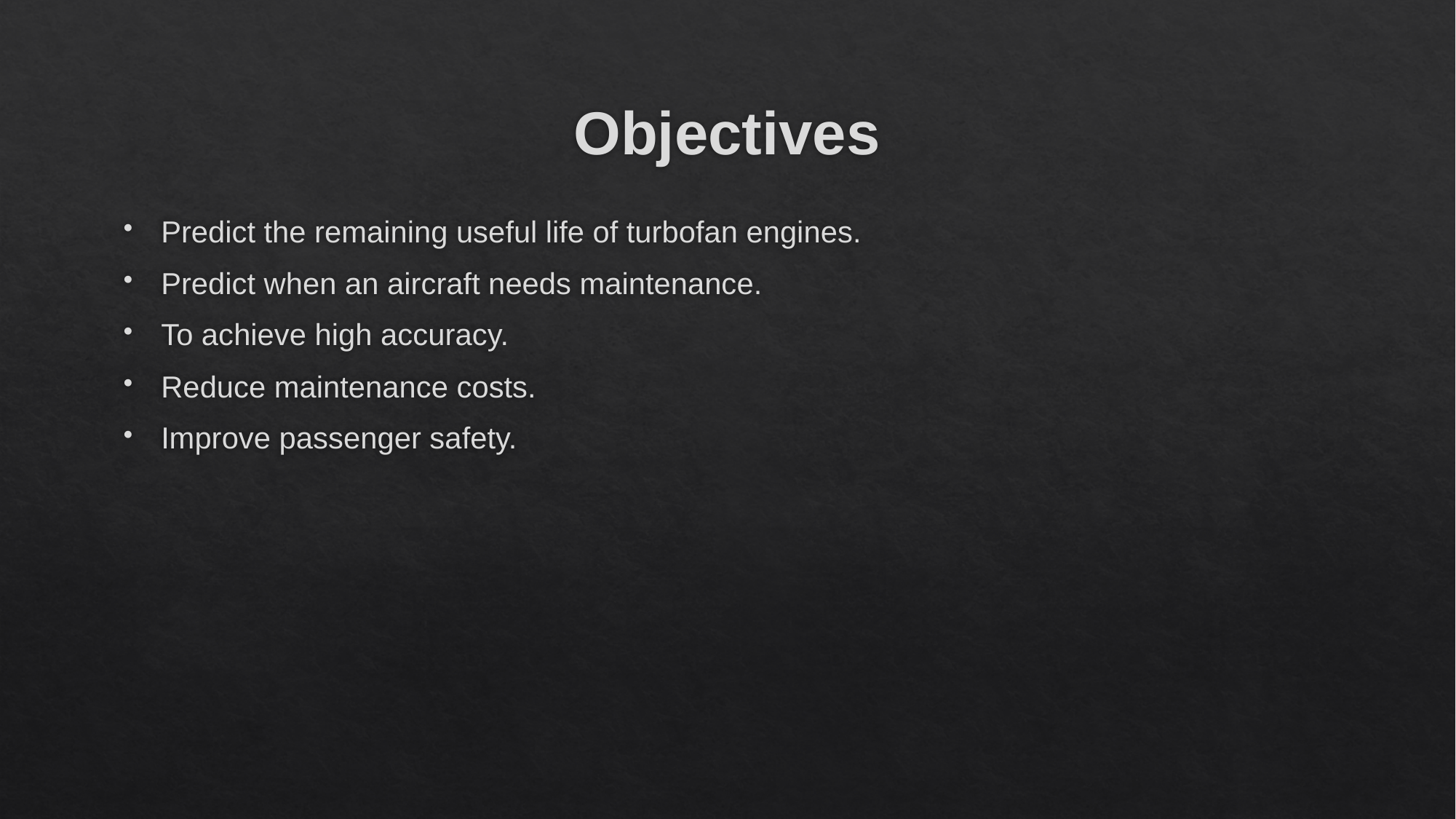

# Objectives
Predict the remaining useful life of turbofan engines.
Predict when an aircraft needs maintenance.
To achieve high accuracy.
Reduce maintenance costs.
Improve passenger safety.